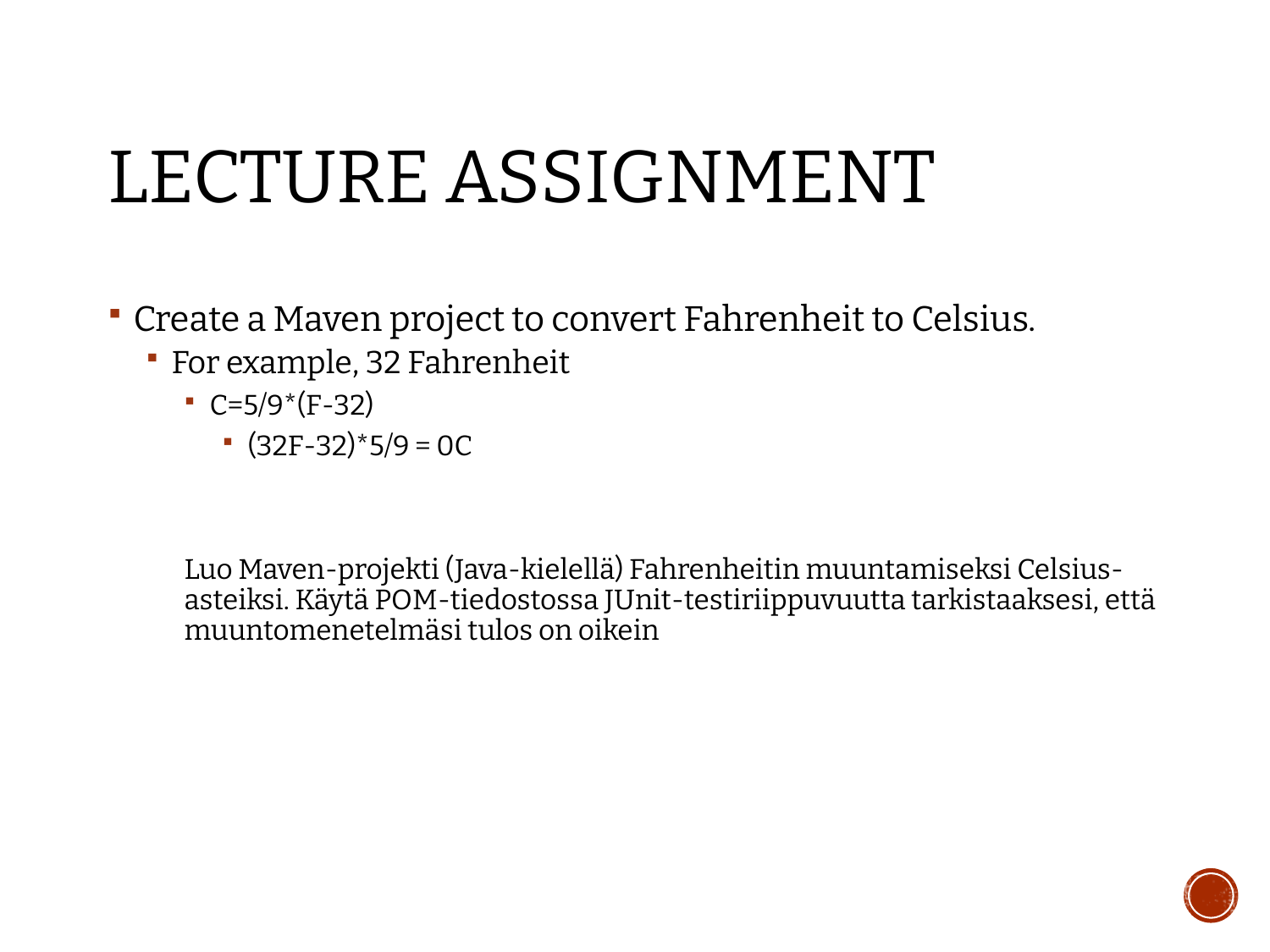

# Lecture assignment
Create a Maven project to convert Fahrenheit to Celsius.
For example, 32 Fahrenheit
C=5/9*(F-32)
(32F-32)*5/9 = 0C

Luo Maven-projekti (Java-kielellä) Fahrenheitin muuntamiseksi Celsius-asteiksi. Käytä POM-tiedostossa JUnit-testiriippuvuutta tarkistaaksesi, että muuntomenetelmäsi tulos on oikein